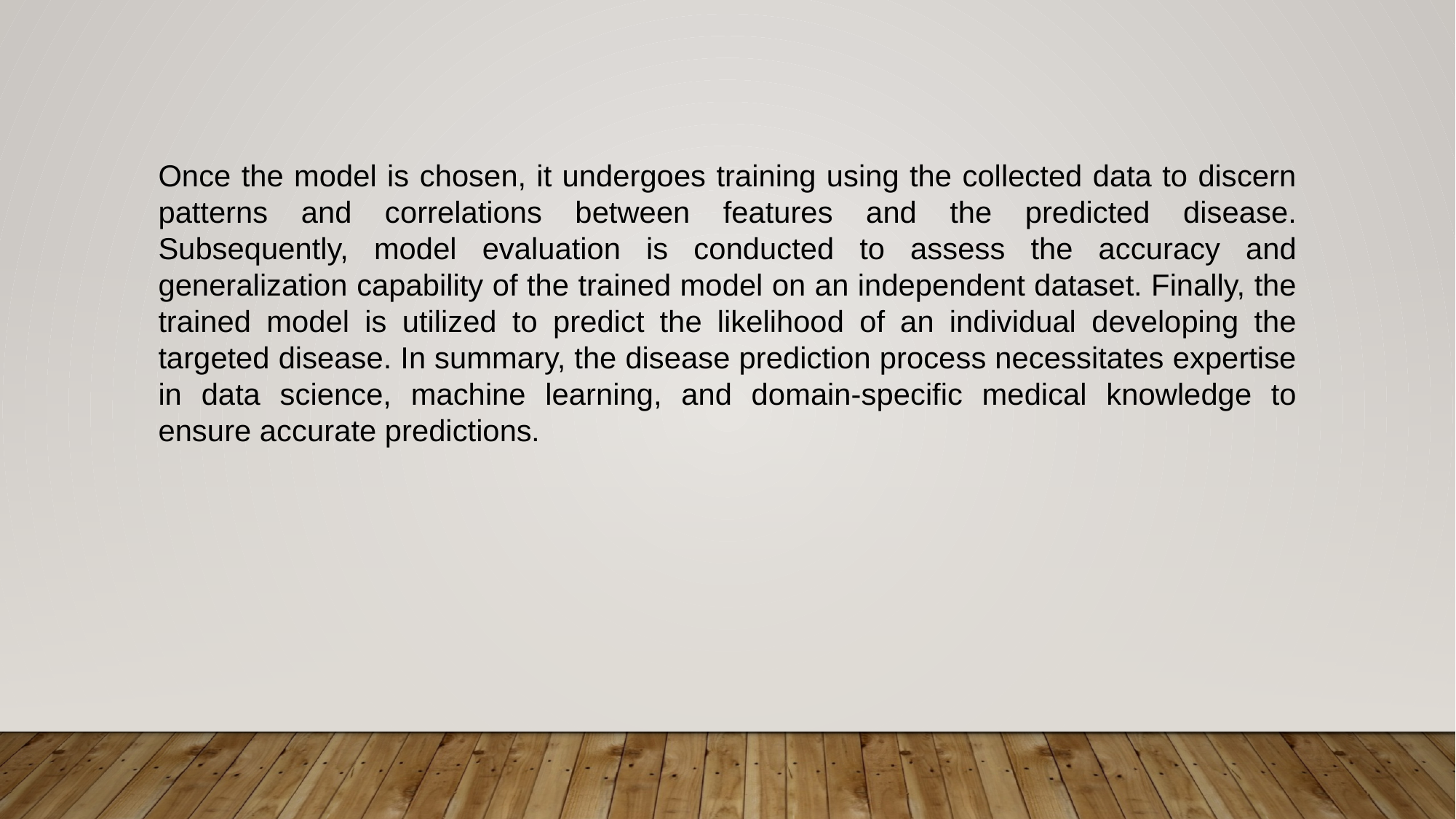

Once the model is chosen, it undergoes training using the collected data to discern patterns and correlations between features and the predicted disease. Subsequently, model evaluation is conducted to assess the accuracy and generalization capability of the trained model on an independent dataset. Finally, the trained model is utilized to predict the likelihood of an individual developing the targeted disease. In summary, the disease prediction process necessitates expertise in data science, machine learning, and domain-specific medical knowledge to ensure accurate predictions.